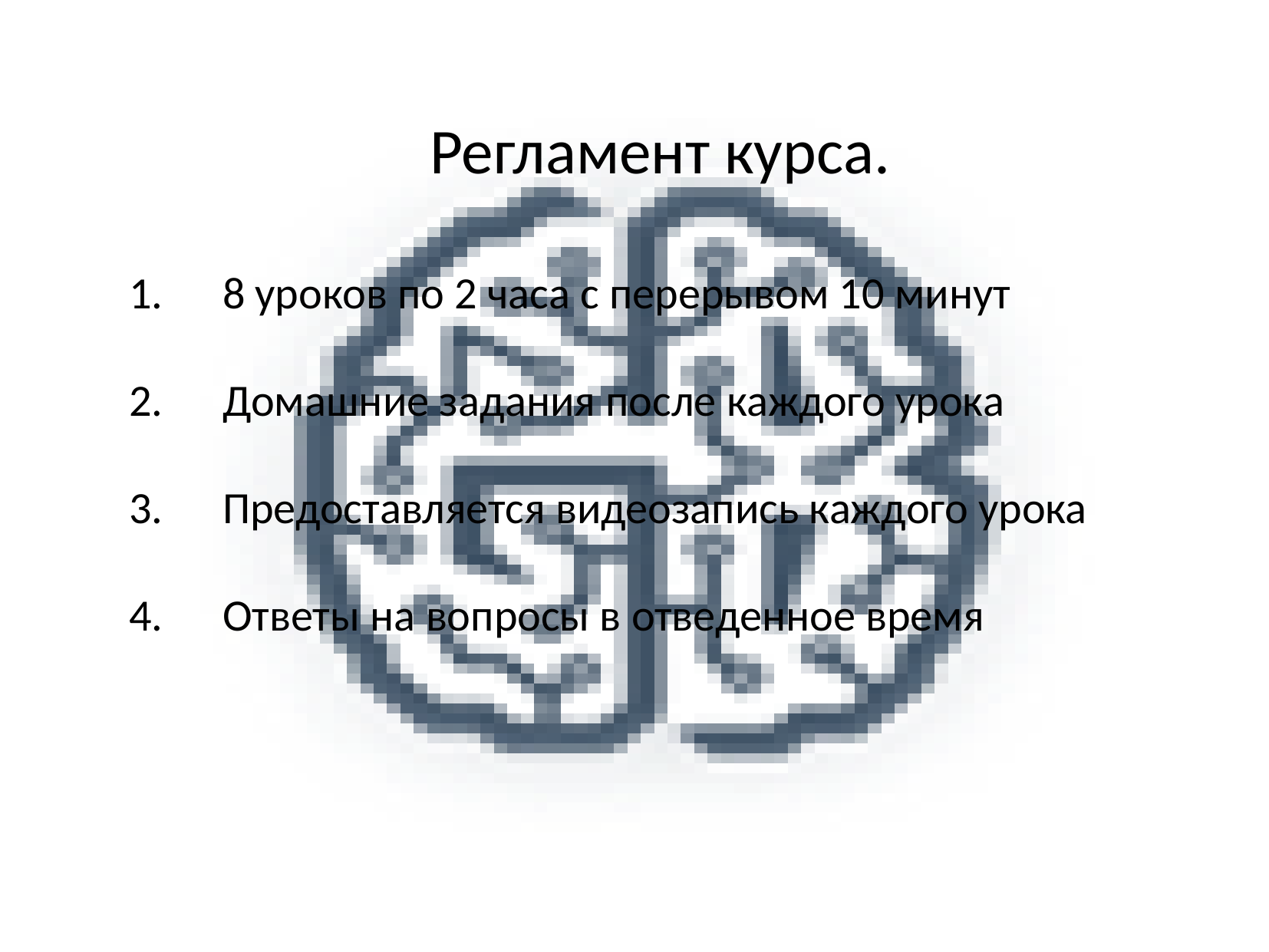

Регламент курса.
8 уроков по 2 часа с перерывом 10 минут

Домашние задания после каждого урока

Предоставляется видеозапись каждого урока

Ответы на вопросы в отведенное время